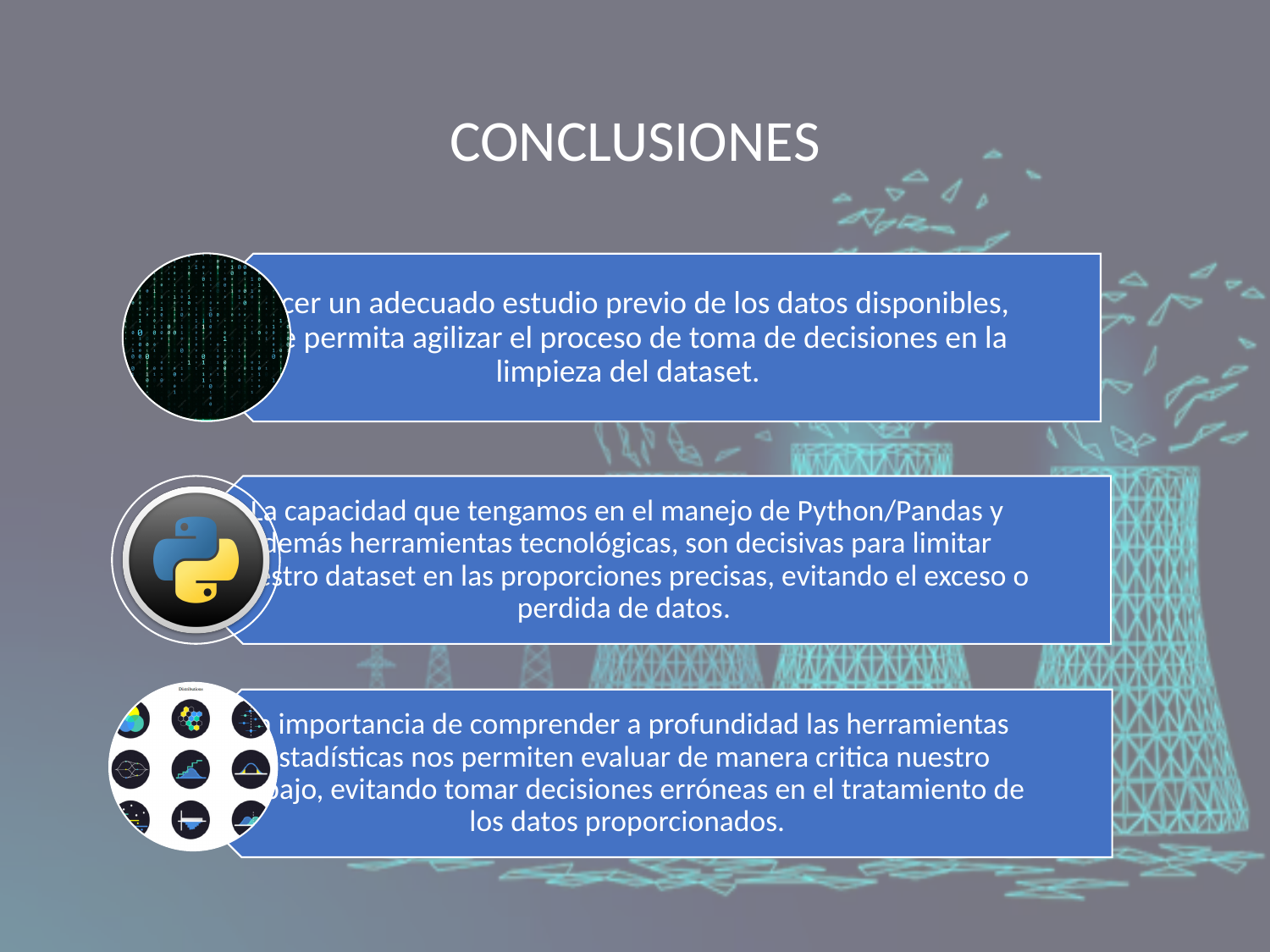

# CONCLUSIONES
Hacer un adecuado estudio previo de los datos disponibles, que permita agilizar el proceso de toma de decisiones en la limpieza del dataset.
La capacidad que tengamos en el manejo de Python/Pandas y demás herramientas tecnológicas, son decisivas para limitar nuestro dataset en las proporciones precisas, evitando el exceso o perdida de datos.
La importancia de comprender a profundidad las herramientas estadísticas nos permiten evaluar de manera critica nuestro trabajo, evitando tomar decisiones erróneas en el tratamiento de los datos proporcionados.